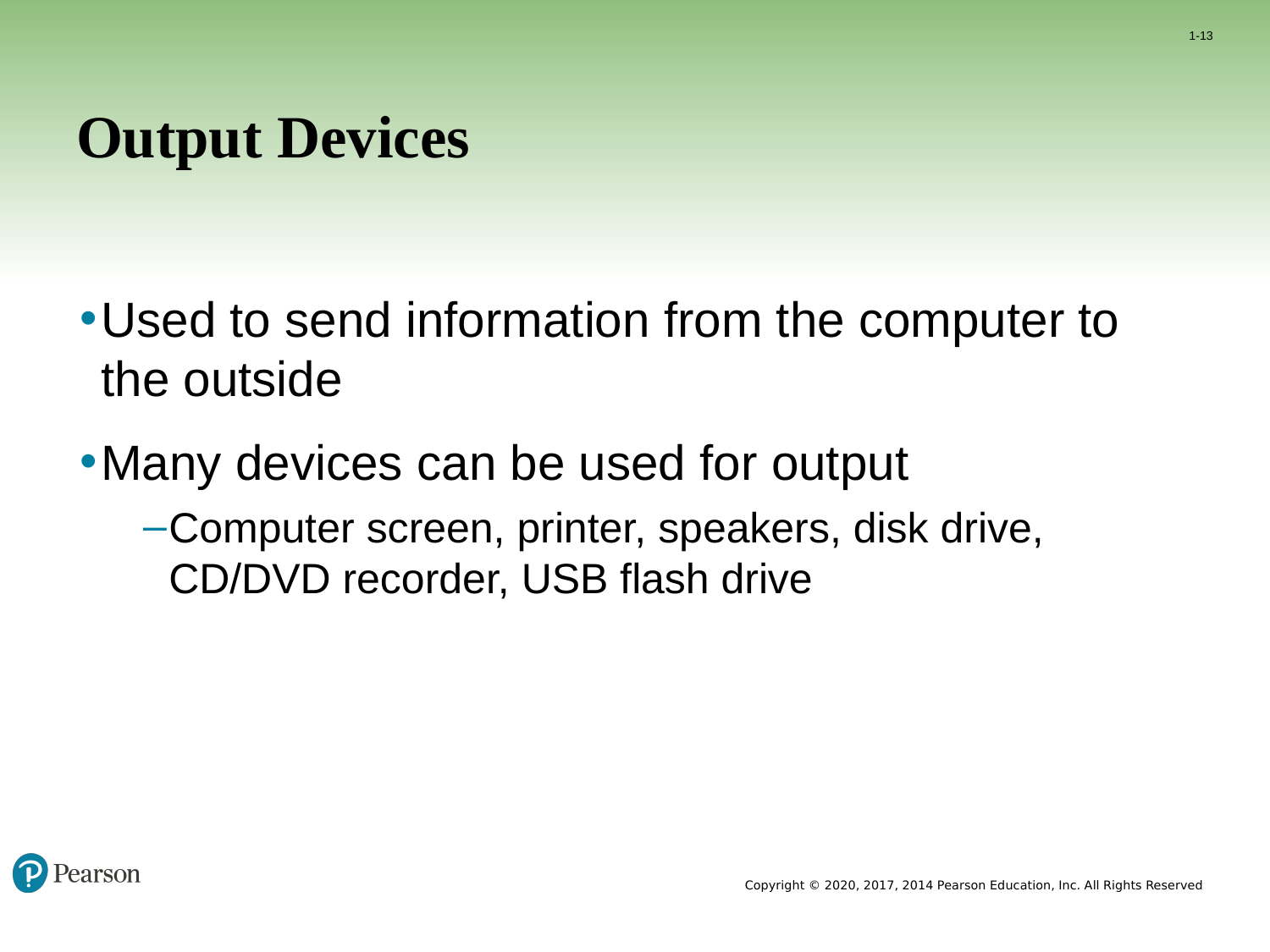

1-13
# Output Devices
Used to send information from the computer to the outside
Many devices can be used for output
Computer screen, printer, speakers, disk drive, CD/DVD recorder, USB flash drive